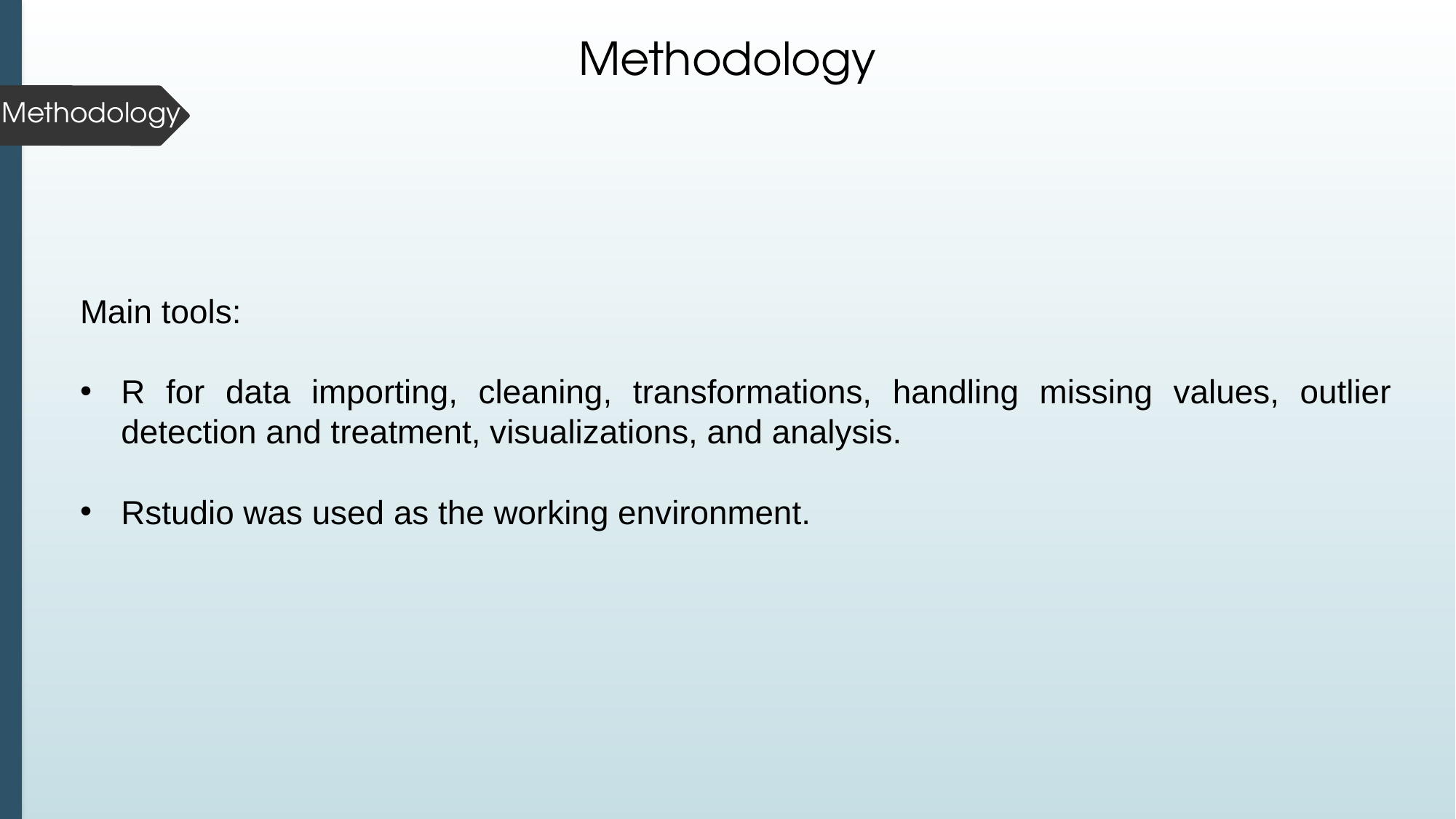

Methodology
Methodology

Main tools:

R for data importing, cleaning, transformations, handling missing values, outlier detection and treatment, visualizations, and analysis.

Rstudio was used as the working environment.